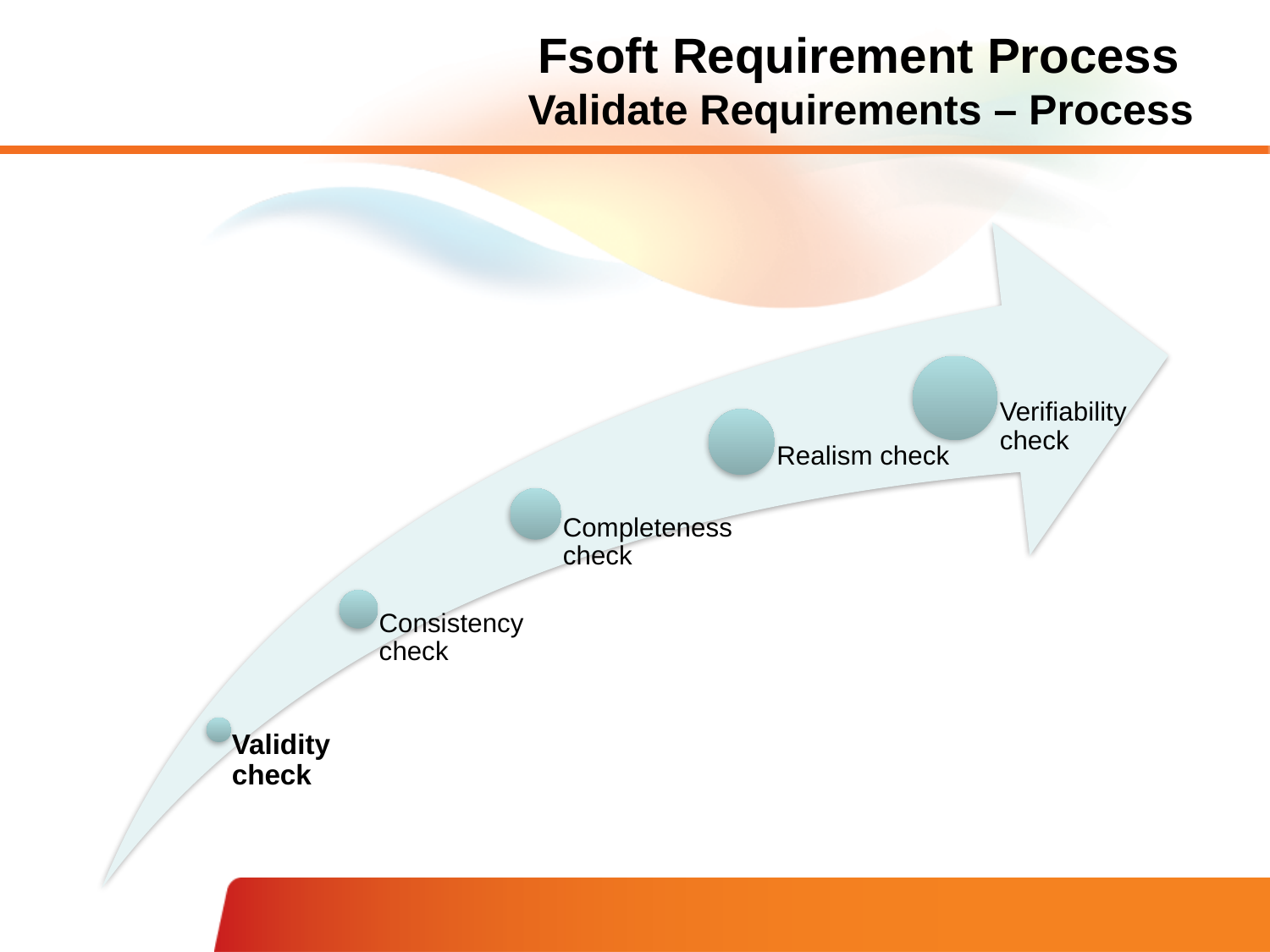

# Fsoft Requirement Process Validate Requirements – Process
Validity check
Consistency check
Completeness check
Realism check
Verifiability check